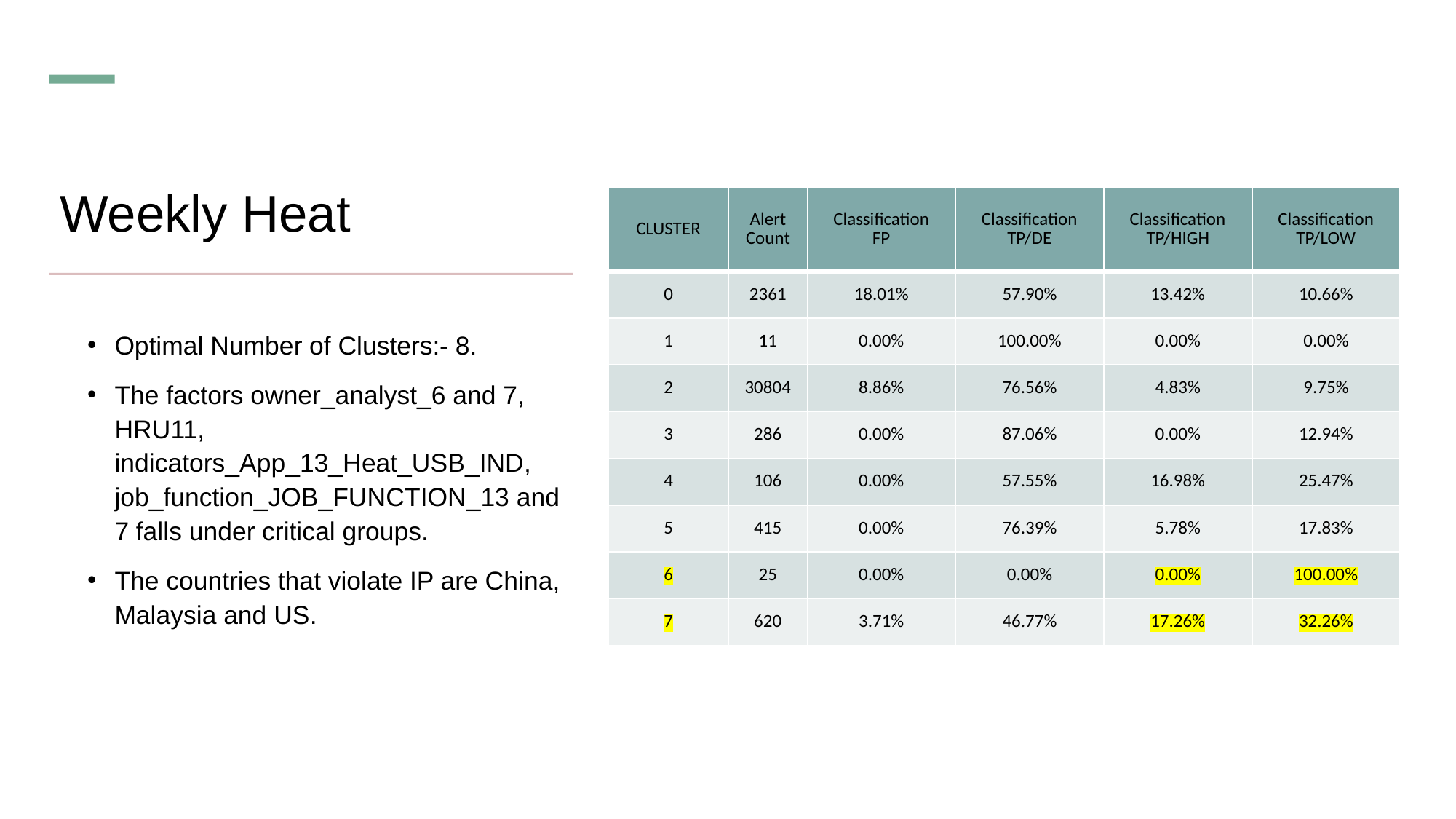

# Weekly Heat
| CLUSTER | Alert Count | Classification FP | Classification TP/DE | Classification TP/HIGH | Classification TP/LOW |
| --- | --- | --- | --- | --- | --- |
| 0 | 2361 | 18.01% | 57.90% | 13.42% | 10.66% |
| 1 | 11 | 0.00% | 100.00% | 0.00% | 0.00% |
| 2 | 30804 | 8.86% | 76.56% | 4.83% | 9.75% |
| 3 | 286 | 0.00% | 87.06% | 0.00% | 12.94% |
| 4 | 106 | 0.00% | 57.55% | 16.98% | 25.47% |
| 5 | 415 | 0.00% | 76.39% | 5.78% | 17.83% |
| 6 | 25 | 0.00% | 0.00% | 0.00% | 100.00% |
| 7 | 620 | 3.71% | 46.77% | 17.26% | 32.26% |

Optimal Number of Clusters:- 8.
The factors owner_analyst_6 and 7, HRU11, indicators_App_13_Heat_USB_IND, job_function_JOB_FUNCTION_13 and 7 falls under critical groups.
The countries that violate IP are China, Malaysia and US.